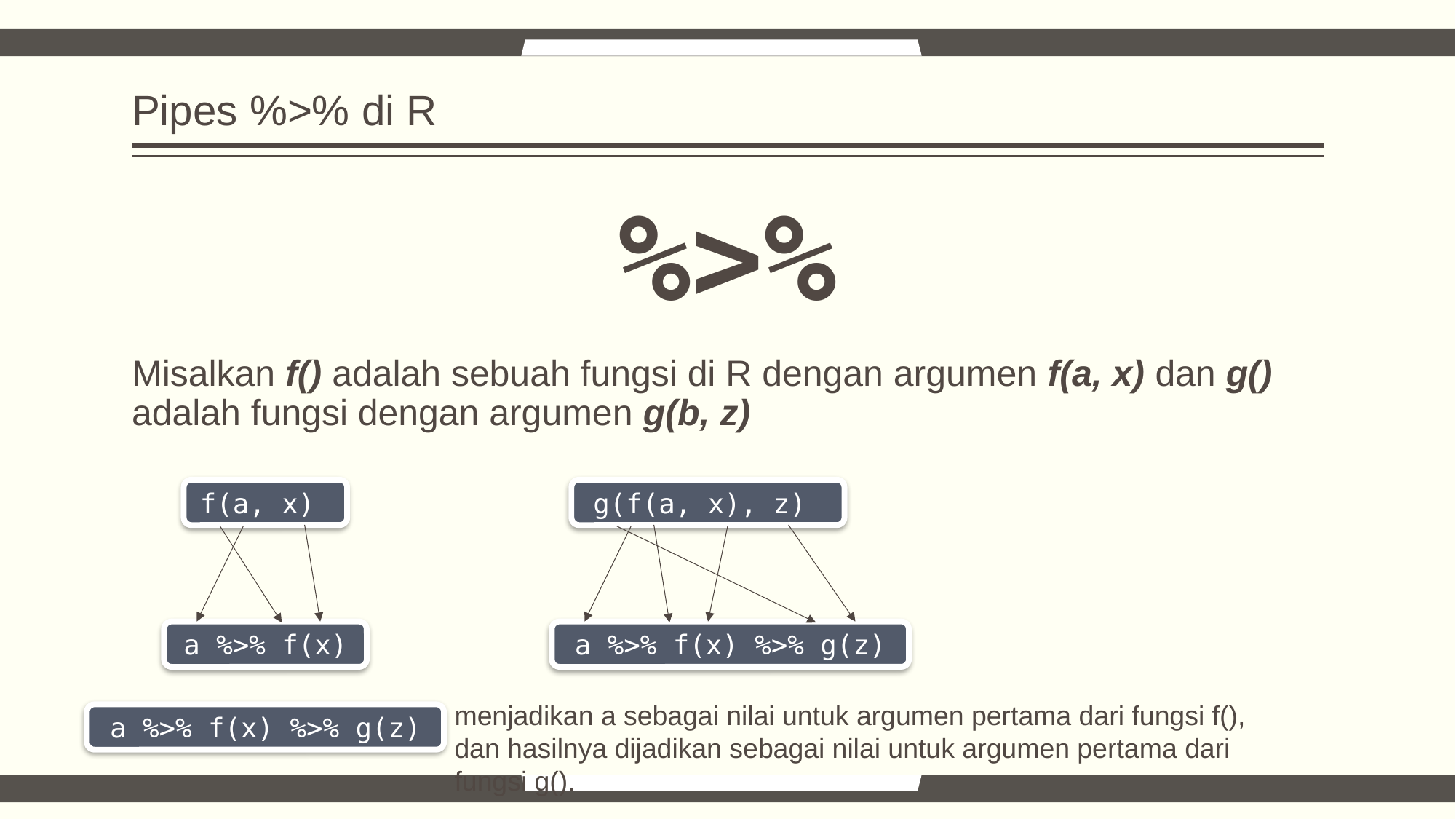

# Pipes %>% di R
%>%
Misalkan f() adalah sebuah fungsi di R dengan argumen f(a, x) dan g() adalah fungsi dengan argumen g(b, z)
f(a, x)
g(f(a, x), z)
a %>% f(x)
a %>% f(x) %>% g(z)
menjadikan a sebagai nilai untuk argumen pertama dari fungsi f(), dan hasilnya dijadikan sebagai nilai untuk argumen pertama dari fungsi g().
a %>% f(x) %>% g(z)